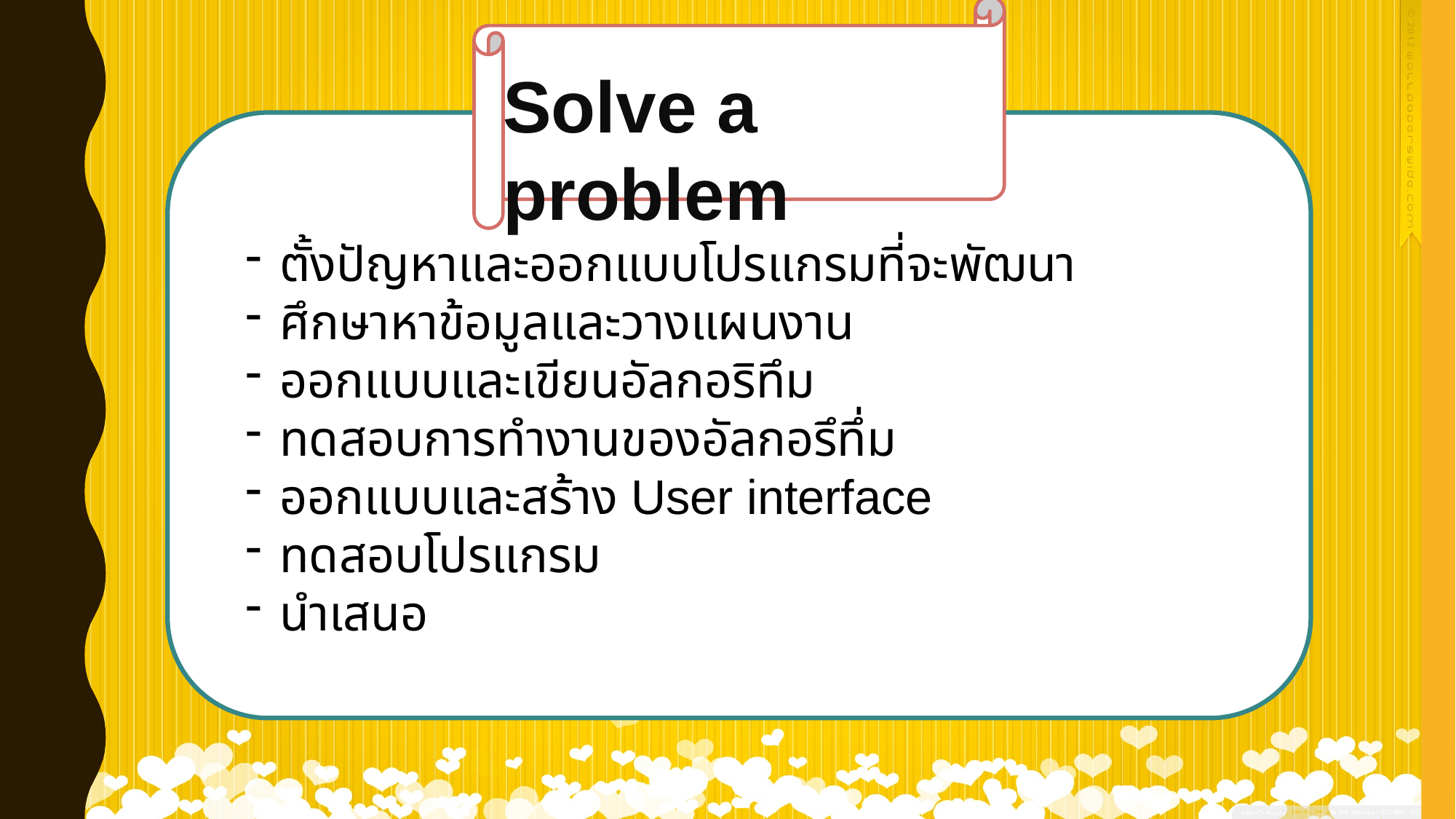

Solve a problem

ตั้งปัญหาและออกแบบโปรแกรมที่จะพัฒนา
ศึกษาหาข้อมูลและวางแผนงาน
ออกแบบและเขียนอัลกอริทึม
ทดสอบการทำงานของอัลกอรึทึ่ม
ออกแบบและสร้าง User interface
ทดสอบโปรแกรม
นำเสนอ